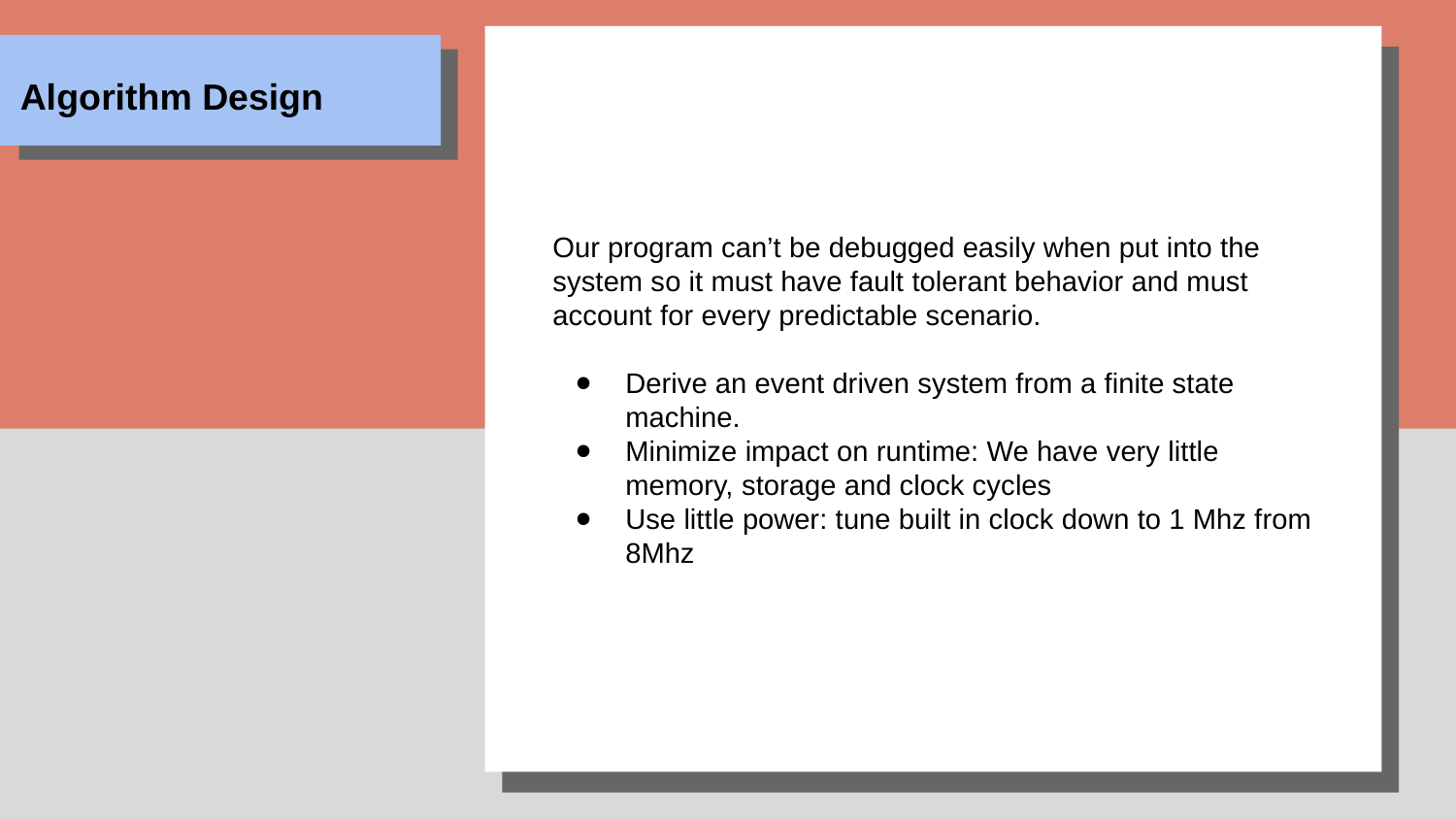

# Algorithm Design
Our program can’t be debugged easily when put into the system so it must have fault tolerant behavior and must account for every predictable scenario.

Derive an event driven system from a finite state machine.
Minimize impact on runtime: We have very little memory, storage and clock cycles
Use little power: tune built in clock down to 1 Mhz from 8Mhz